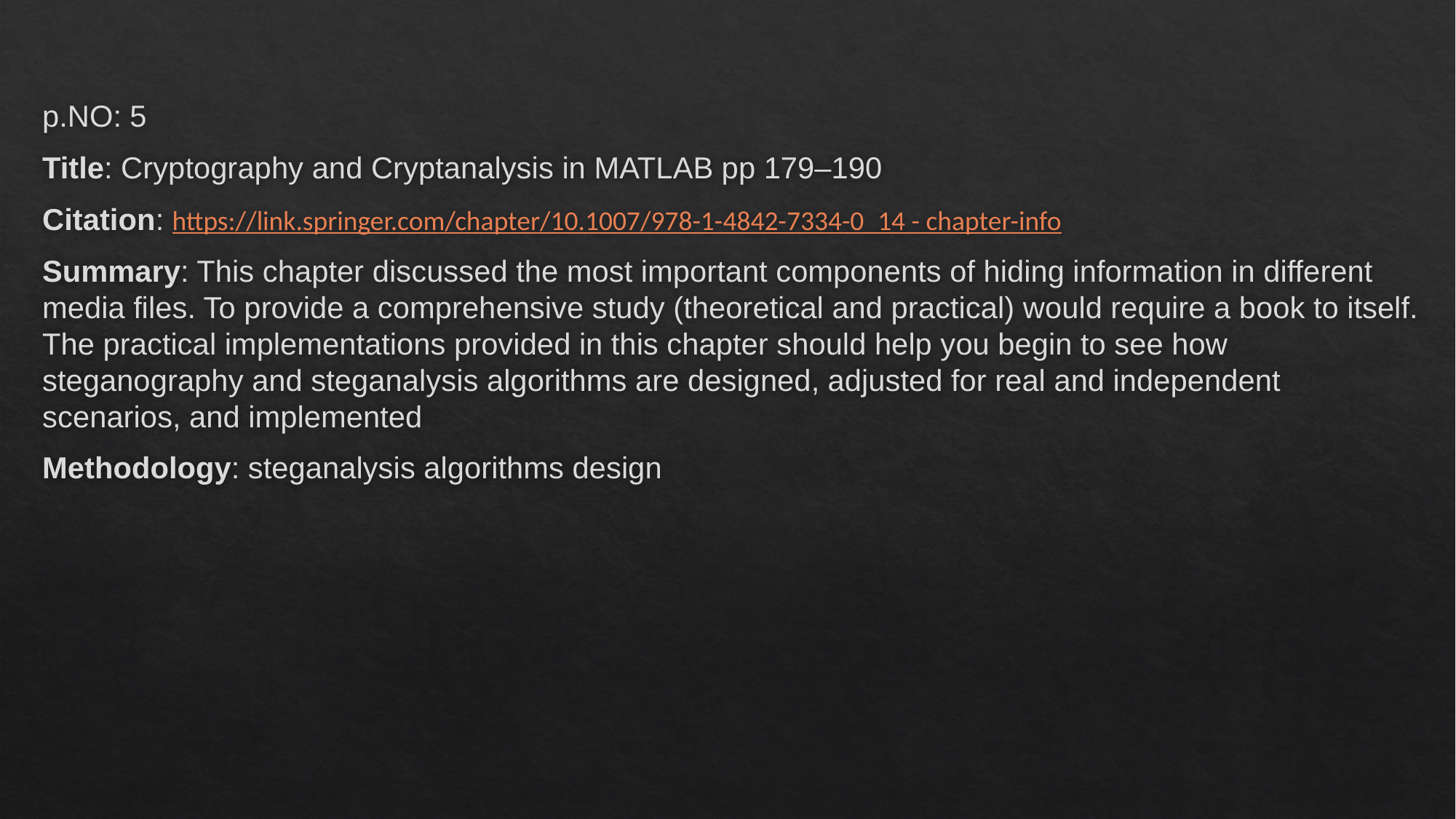

#
p.NO: 5
Title: Cryptography and Cryptanalysis in MATLAB pp 179–190
Citation: https://link.springer.com/chapter/10.1007/978-1-4842-7334-0_14 - chapter-info
Summary: This chapter discussed the most important components of hiding information in different media files. To provide a comprehensive study (theoretical and practical) would require a book to itself. The practical implementations provided in this chapter should help you begin to see how steganography and steganalysis algorithms are designed, adjusted for real and independent scenarios, and implemented
Methodology: steganalysis algorithms design